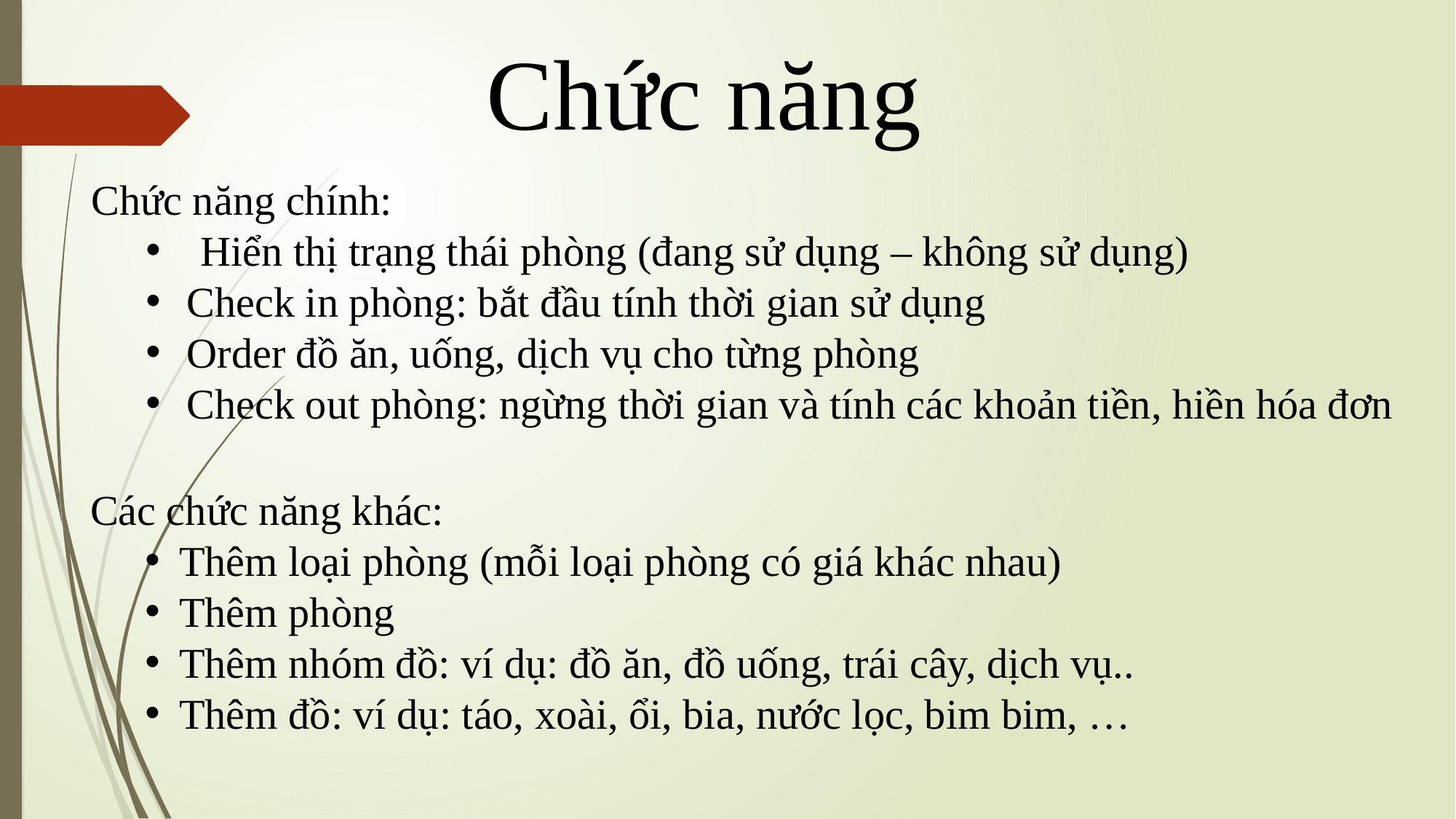

Chức năng
Chức năng chính:
Hiển thị trạng thái phòng (đang sử dụng – không sử dụng)
Check in phòng: bắt đầu tính thời gian sử dụng
Order đồ ăn, uống, dịch vụ cho từng phòng
Check out phòng: ngừng thời gian và tính các khoản tiền, hiền hóa đơn
Các chức năng khác:
Thêm loại phòng (mỗi loại phòng có giá khác nhau)
Thêm phòng
Thêm nhóm đồ: ví dụ: đồ ăn, đồ uống, trái cây, dịch vụ..
Thêm đồ: ví dụ: táo, xoài, ổi, bia, nước lọc, bim bim, …